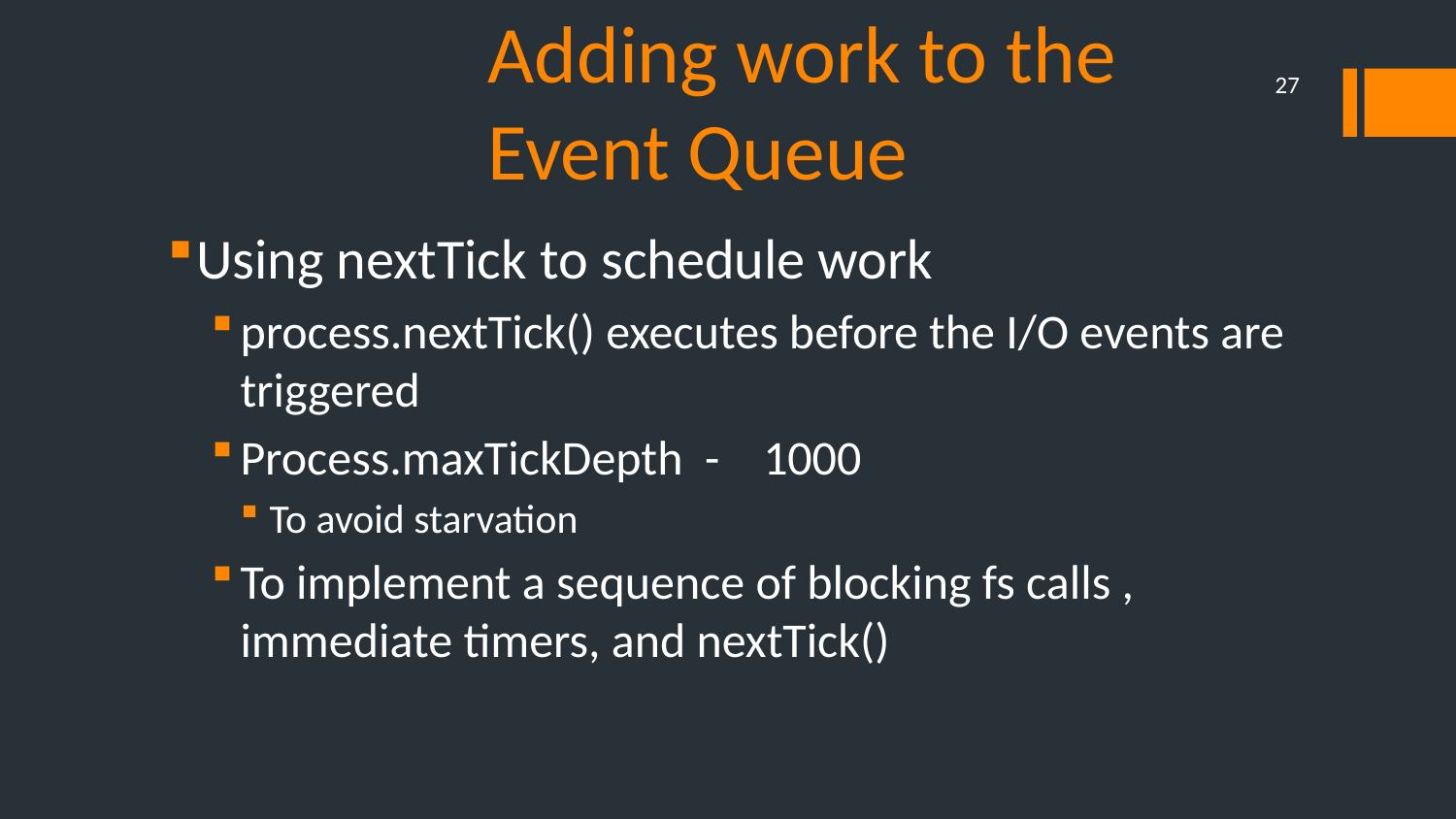

# Adding work to the Event Queue
27
Using nextTick to schedule work
process.nextTick() executes before the I/O events are triggered
Process.maxTickDepth  -    1000
To avoid starvation
To implement a sequence of blocking fs calls , immediate timers, and nextTick()